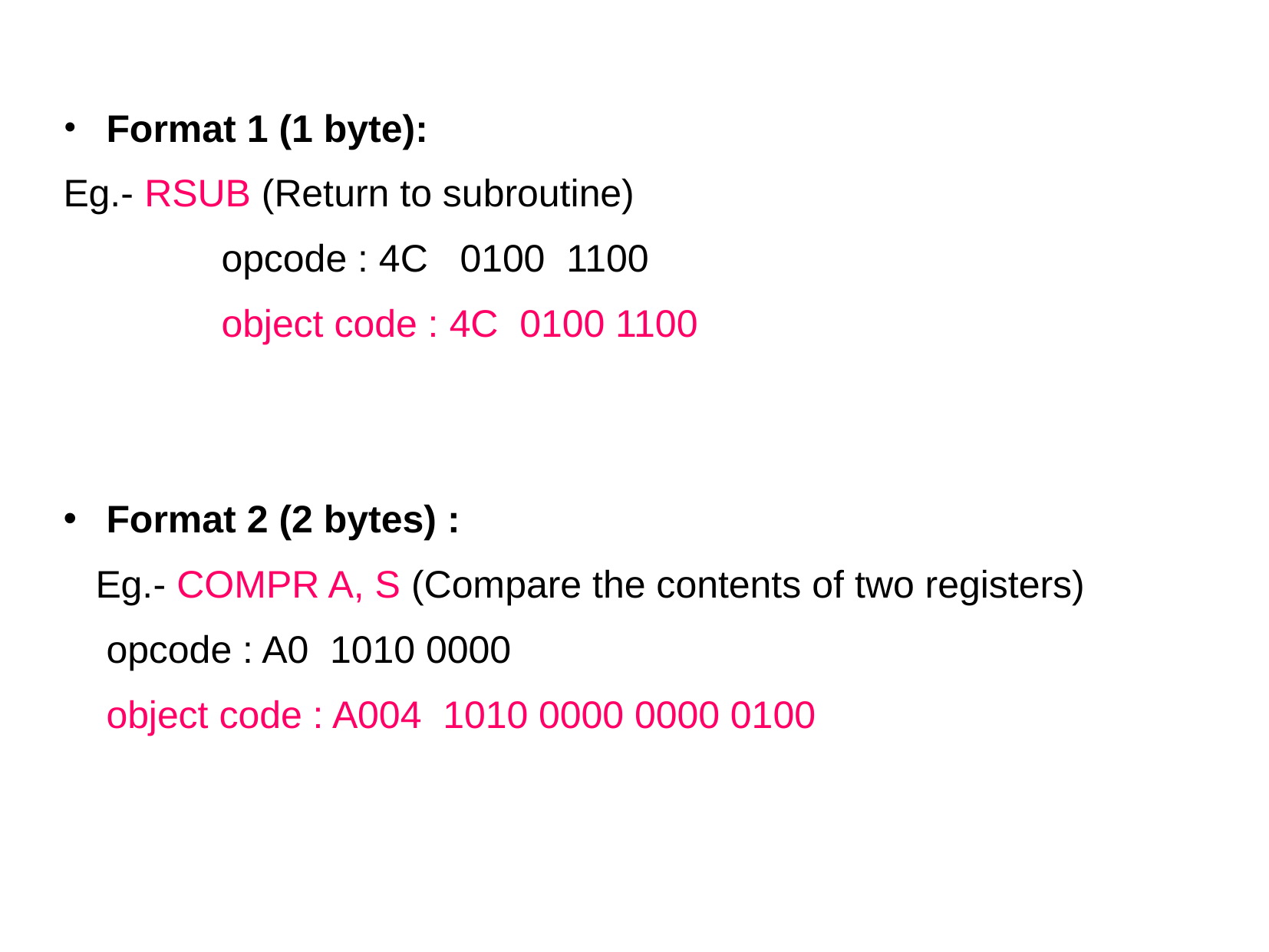

Format 1 (1 byte):
Eg.- RSUB (Return to subroutine)
		opcode : 4C   0100  1100
		object code : 4C  0100 1100

Format 2 (2 bytes) :
   Eg.- COMPR A, S (Compare the contents of two registers)
	opcode : A0  1010 0000
	object code : A004  1010 0000 0000 0100